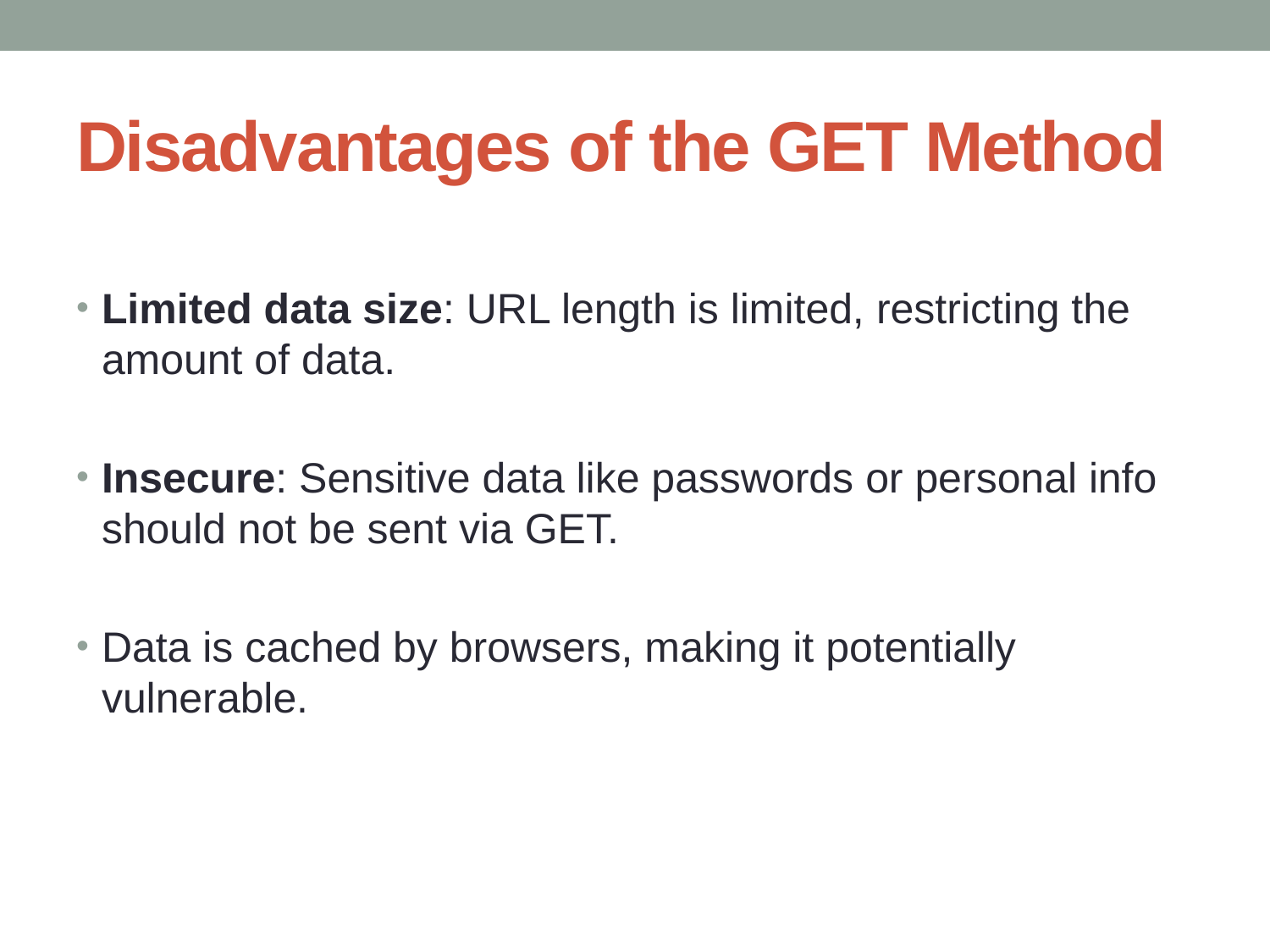

# Disadvantages of the GET Method
Limited data size: URL length is limited, restricting the amount of data.

Insecure: Sensitive data like passwords or personal info should not be sent via GET.

Data is cached by browsers, making it potentially vulnerable.